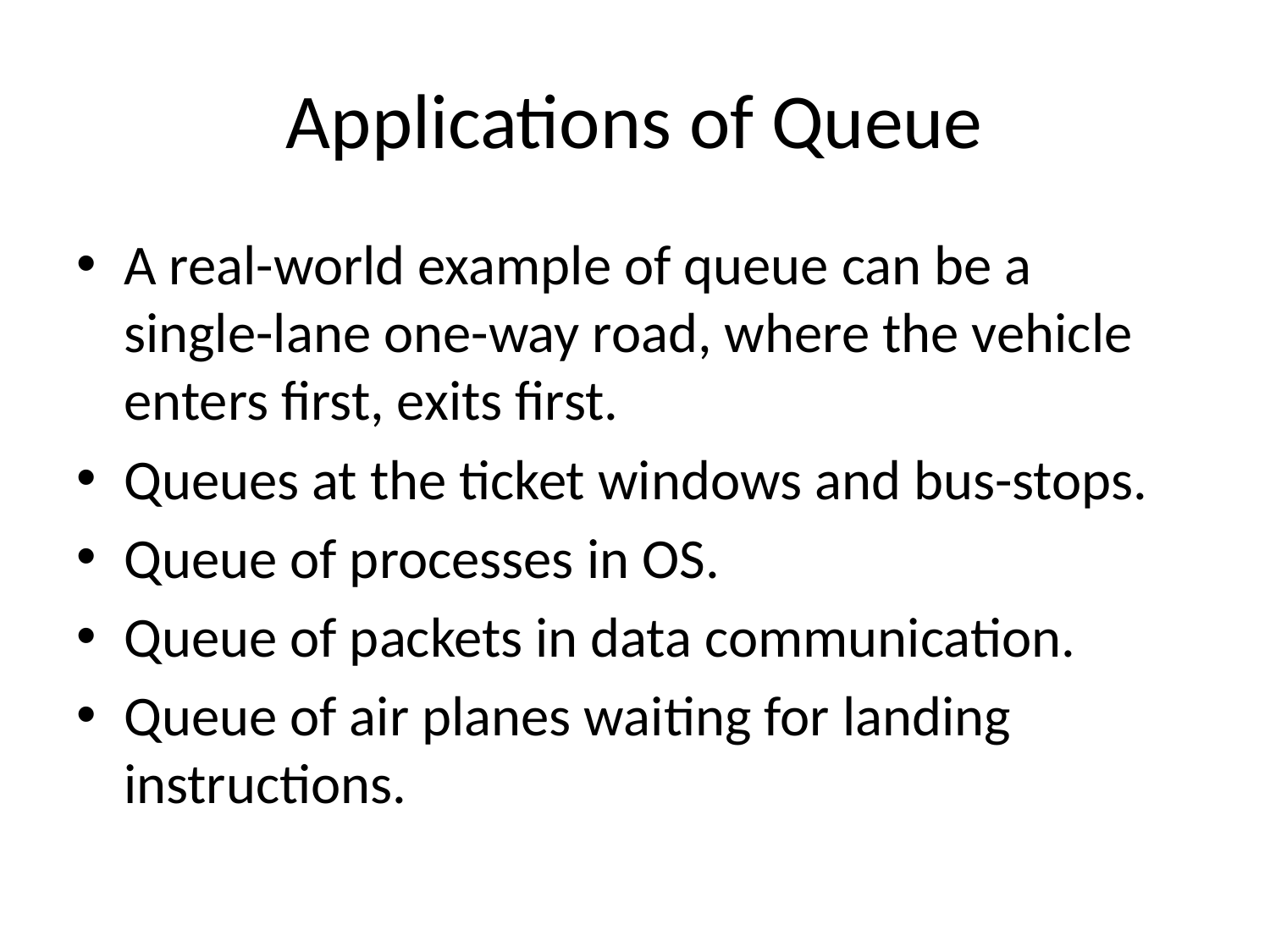

# Applications of Queue
A real-world example of queue can be a single-lane one-way road, where the vehicle enters first, exits first.
Queues at the ticket windows and bus-stops.
Queue of processes in OS.
Queue of packets in data communication.
Queue of air planes waiting for landing instructions.